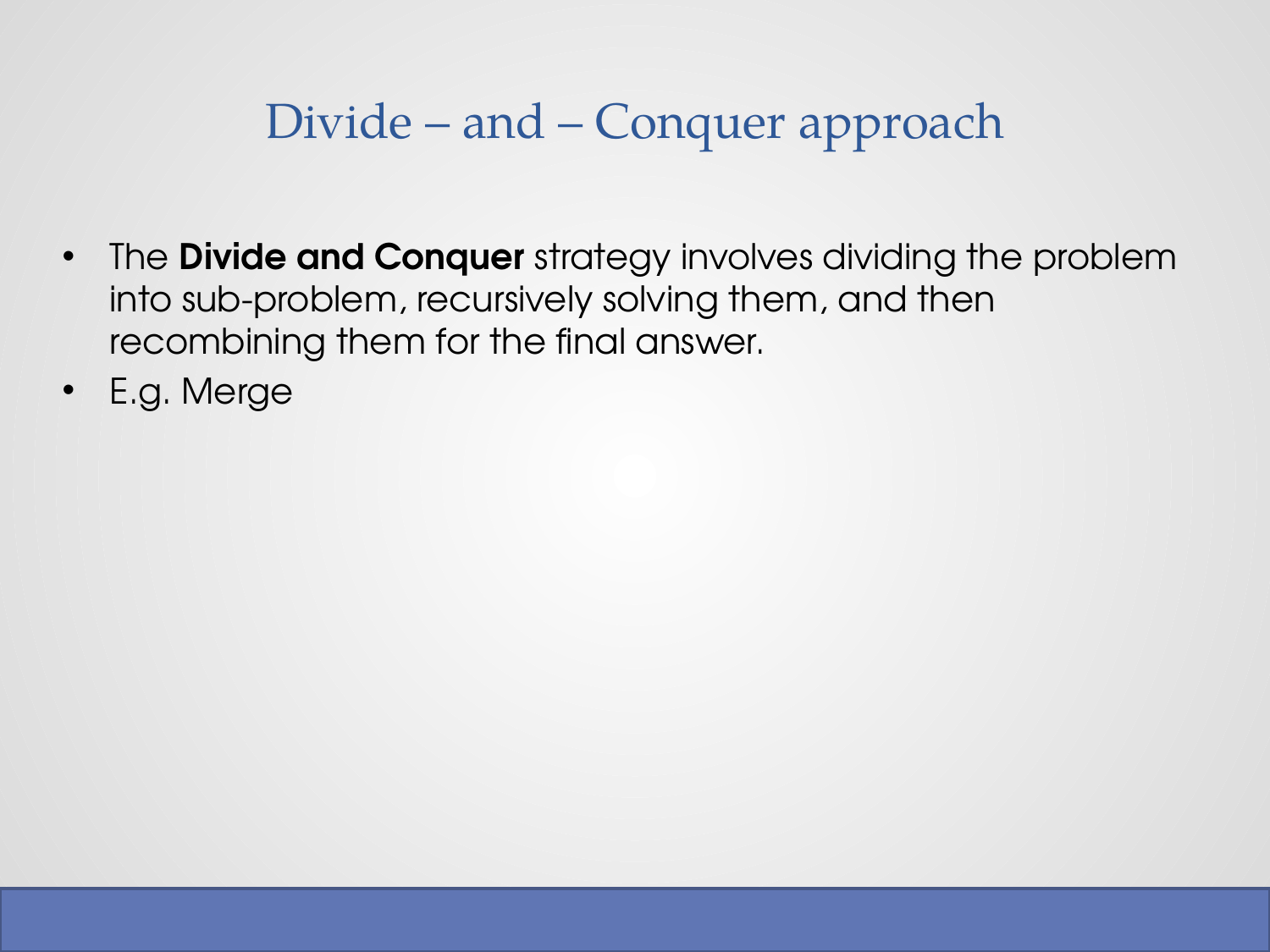

# Divide – and – Conquer approach
The Divide and Conquer strategy involves dividing the problem into sub-problem, recursively solving them, and then recombining them for the final answer.
E.g. Merge